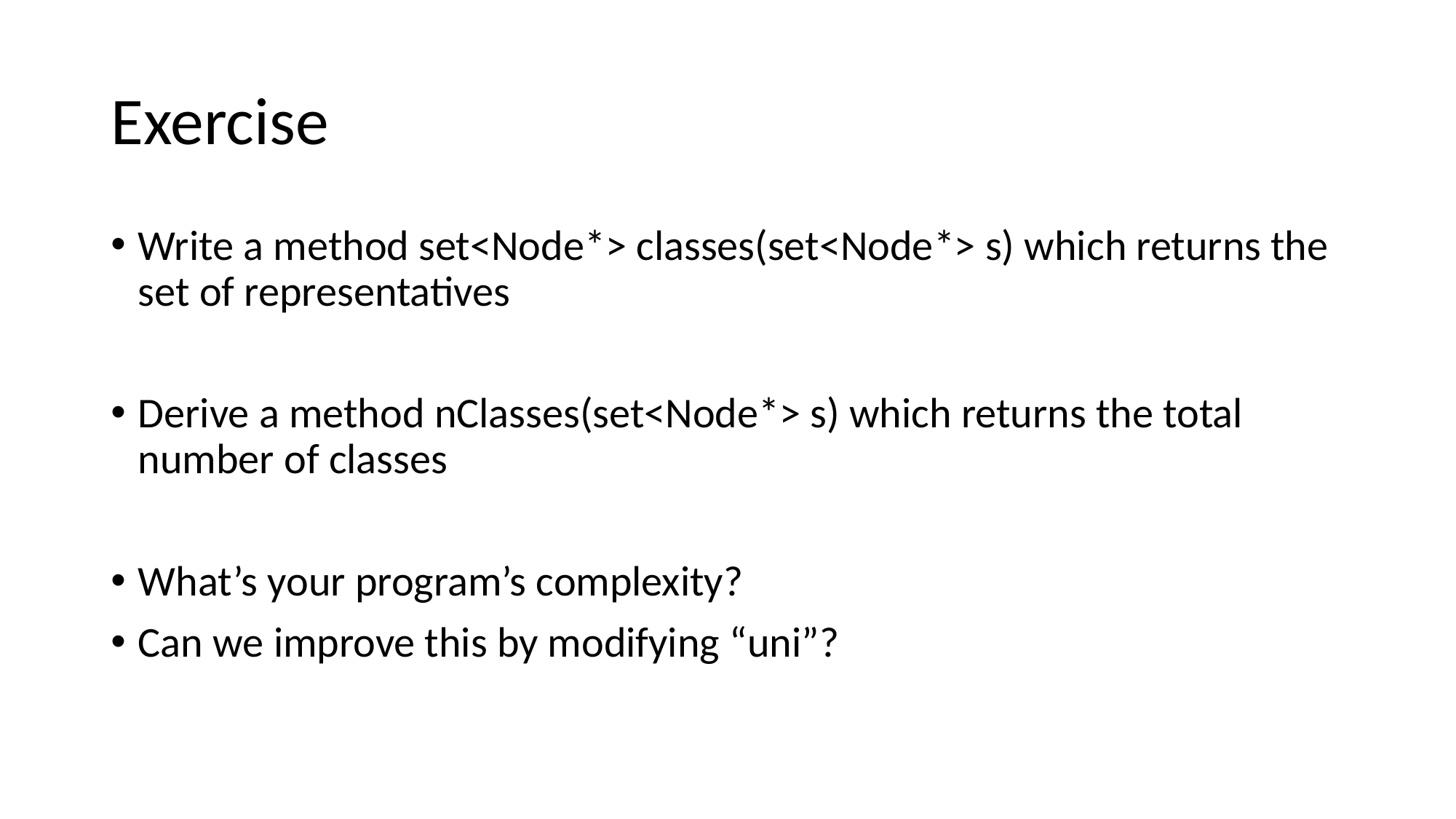

# Exercise
Write a method set<Node*> classes(set<Node*> s) which returns the set of representatives

Derive a method nClasses(set<Node*> s) which returns the total number of classes

What’s your program’s complexity?
Can we improve this by modifying “uni”?